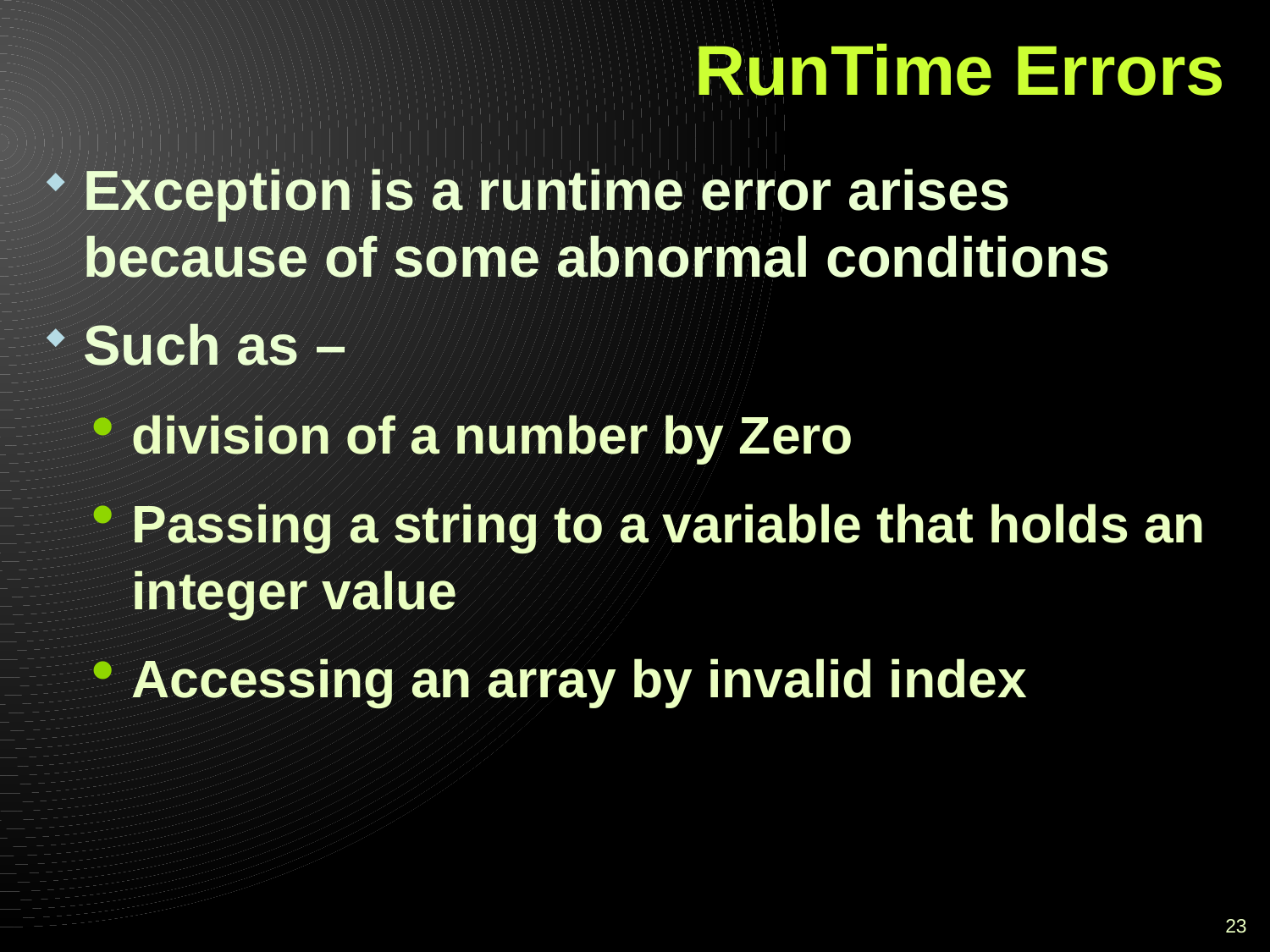

# RunTime Errors
Exception is a runtime error arises because of some abnormal conditions
Such as –
division of a number by Zero
Passing a string to a variable that holds an integer value
Accessing an array by invalid index

23